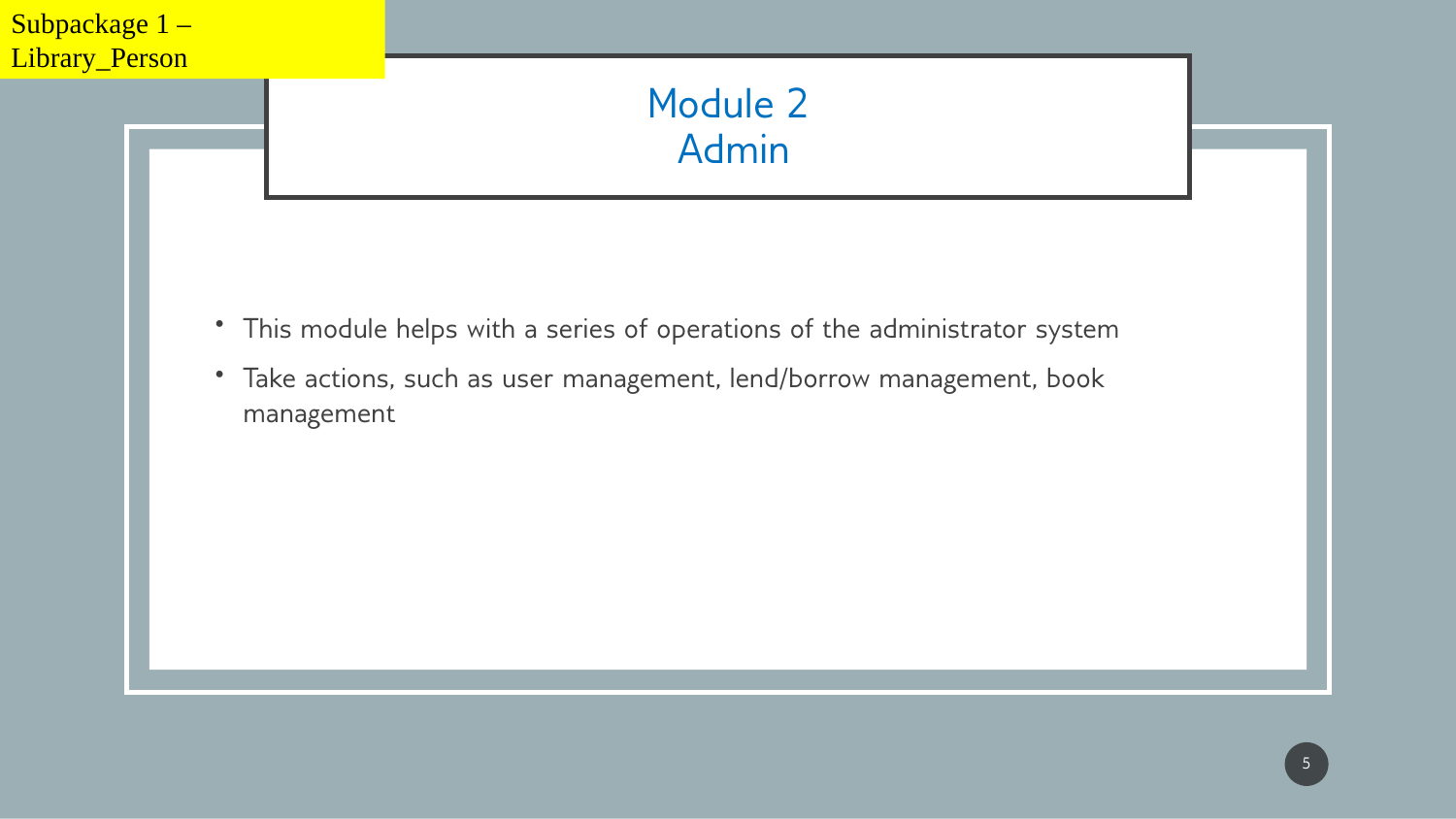

Subpackage 1 – Library_Person
# Module 2
 Admin

This module helps with a series of operations of the administrator system
Take actions, such as user management, lend/borrow management, book management

5